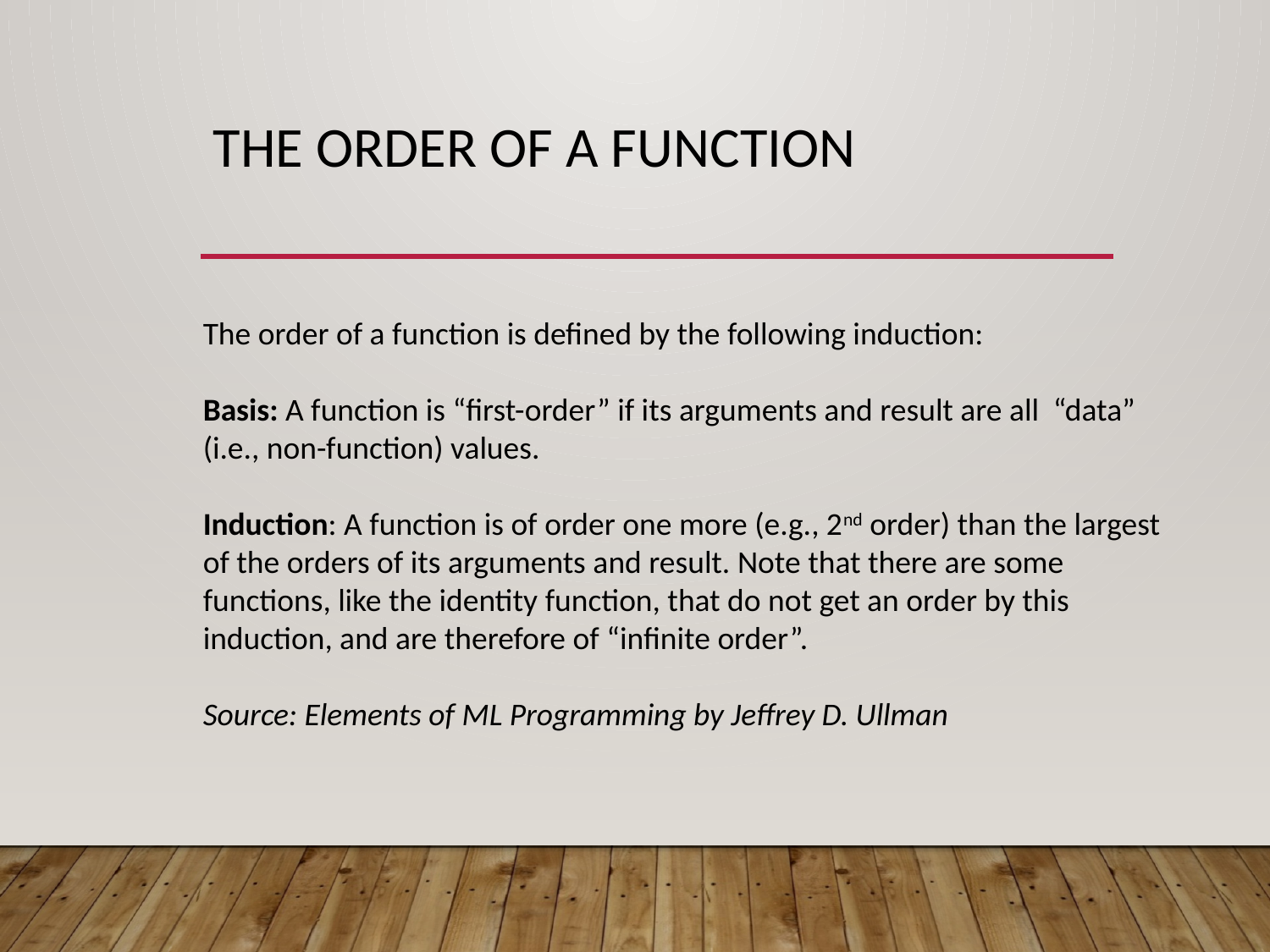

# The order of a function
The order of a function is defined by the following induction:

Basis: A function is “first-order” if its arguments and result are all  “data” (i.e., non-function) values.

Induction: A function is of order one more (e.g., 2nd order) than the largest of the orders of its arguments and result. Note that there are some functions, like the identity function, that do not get an order by this induction, and are therefore of “infinite order”.

Source: Elements of ML Programming by Jeffrey D. Ullman